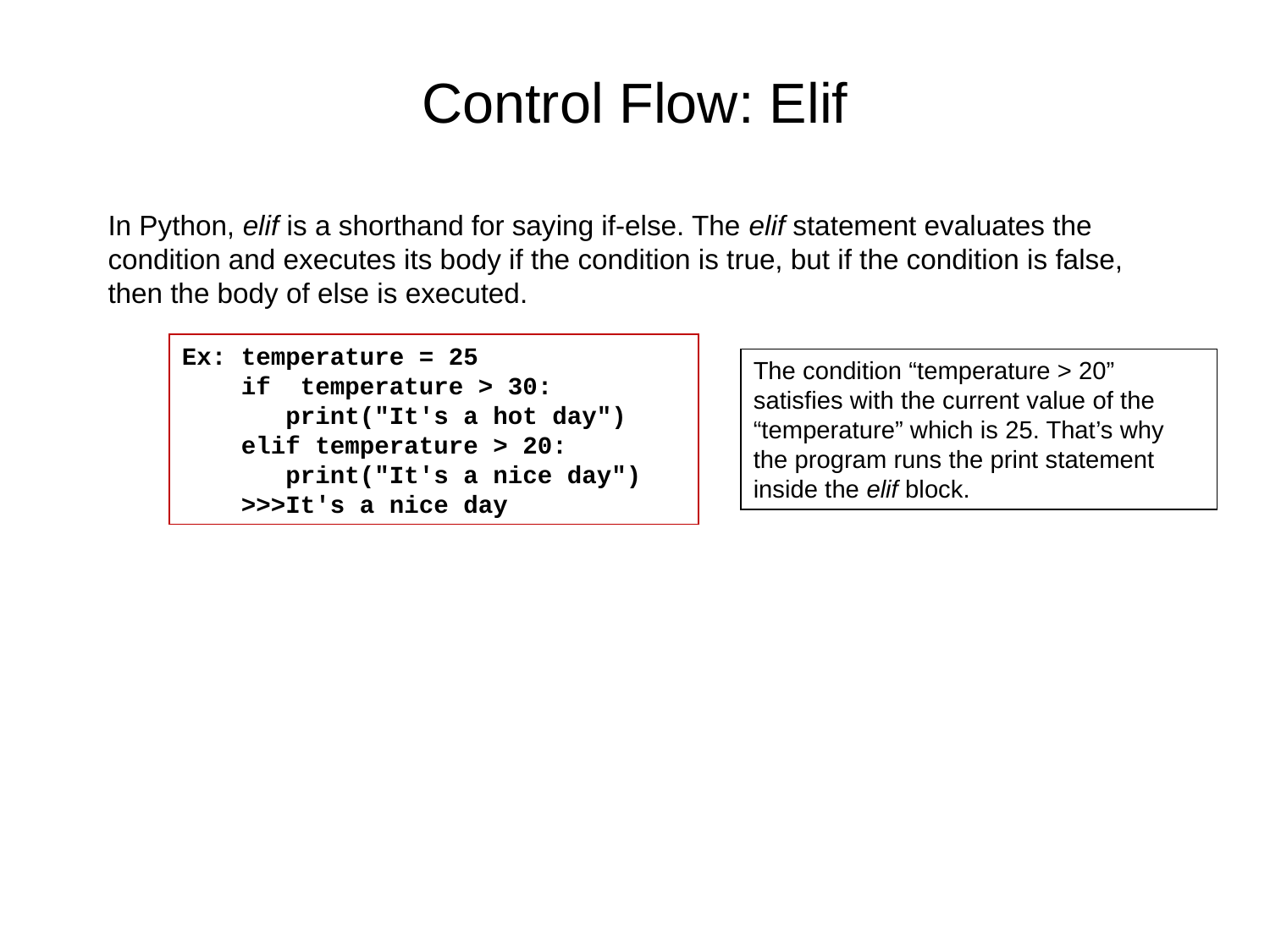

# Control Flow: Elif
In Python, elif is a shorthand for saying if-else. The elif statement evaluates the condition and executes its body if the condition is true, but if the condition is false, then the body of else is executed.

Ex: temperature = 25
    if  temperature > 30:
       print("It's a hot day")
    elif temperature > 20:
       print("It's a nice day")
    >>>It's a nice day
The condition “temperature > 20” satisfies with the current value of the “temperature” which is 25. That’s why the program runs the print statement inside the elif block.